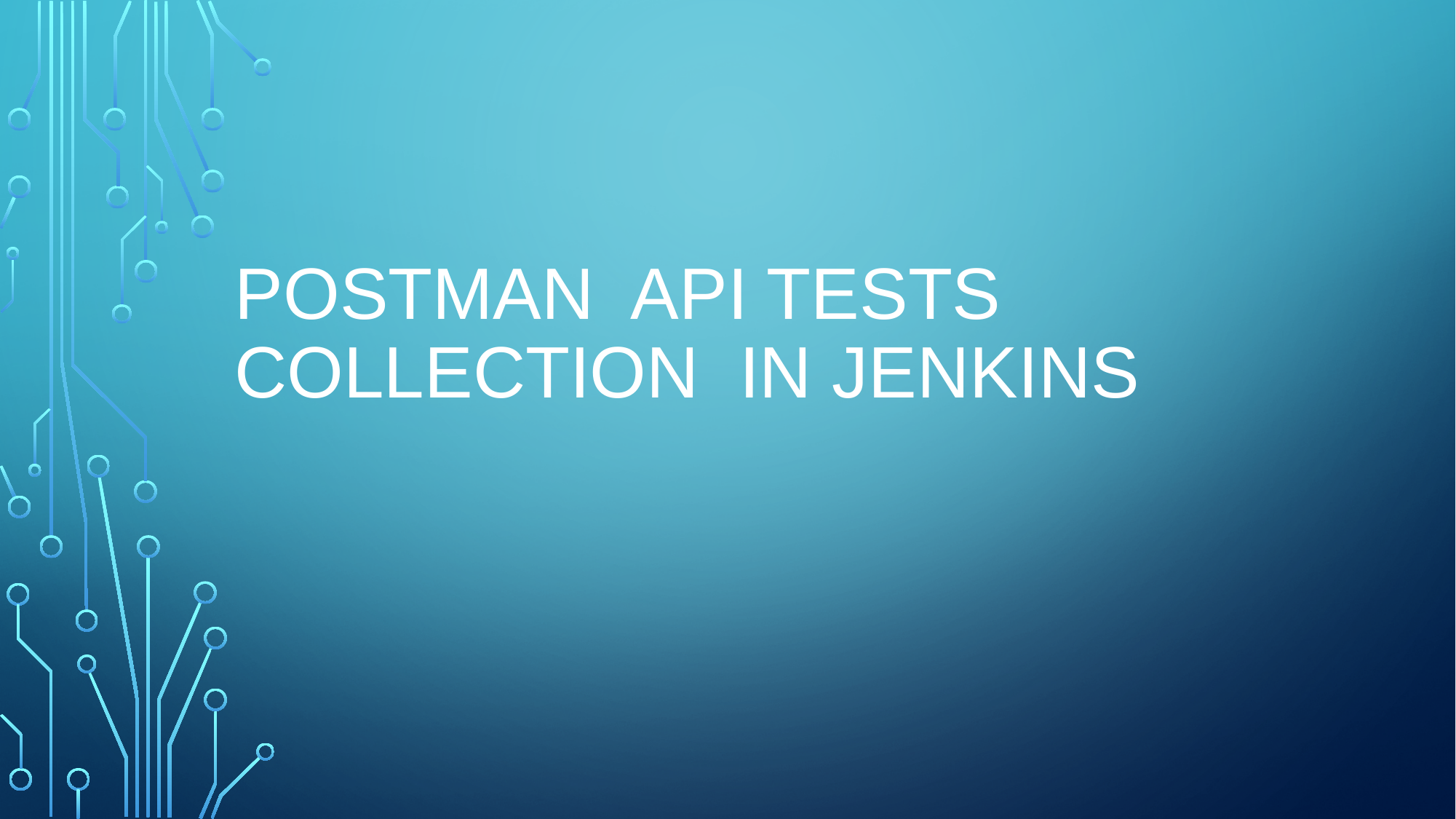

# Postman  api tests collection  in jenkins